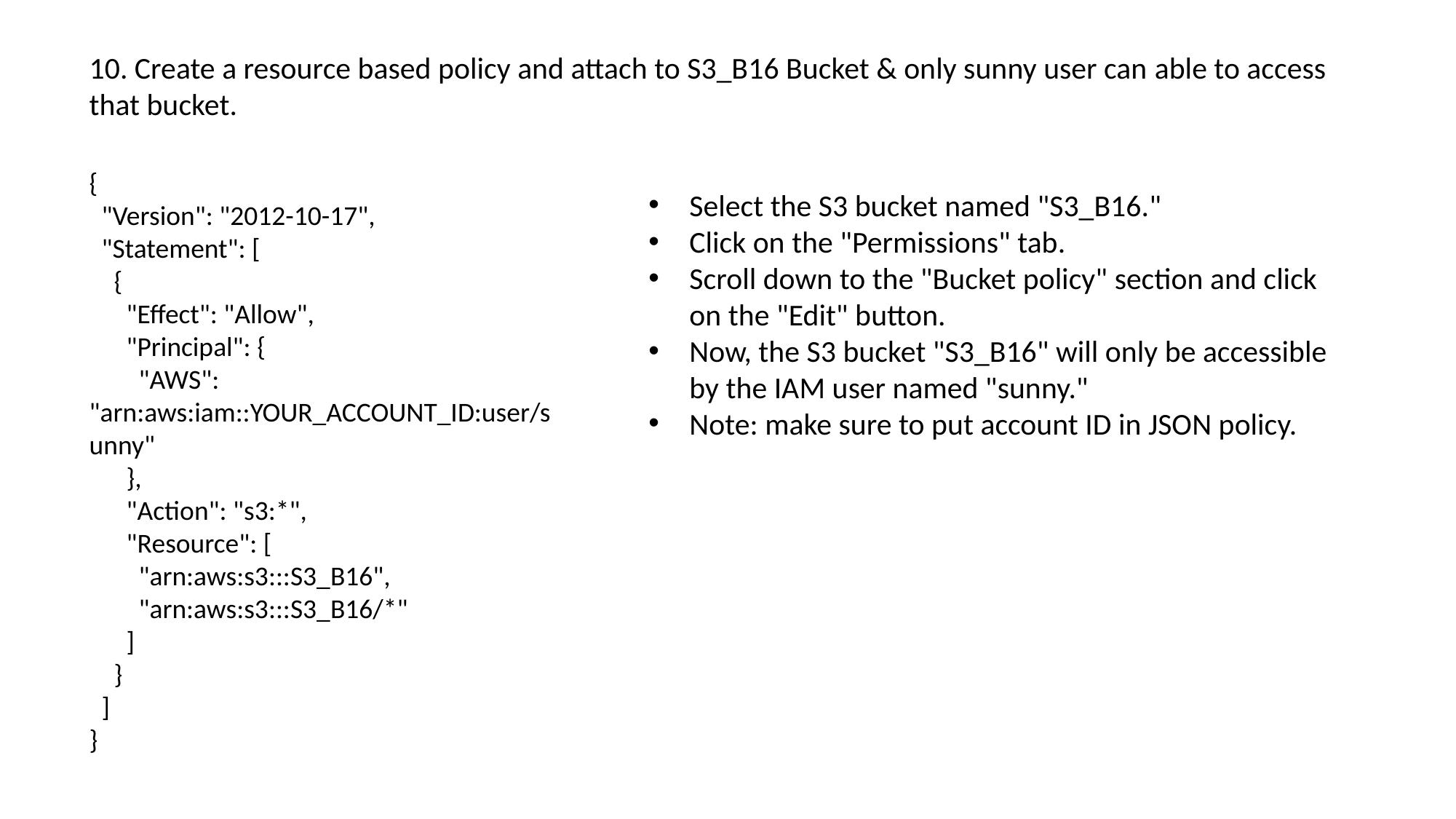

10. Create a resource based policy and attach to S3_B16 Bucket & only sunny user can able to access that bucket.
{
  "Version": "2012-10-17",
  "Statement": [
    {
      "Effect": "Allow",
      "Principal": {
        "AWS": "arn:aws:iam::YOUR_ACCOUNT_ID:user/sunny"
      },
      "Action": "s3:*",
      "Resource": [
        "arn:aws:s3:::S3_B16",
        "arn:aws:s3:::S3_B16/*"
      ]
    }
  ]
}
Select the S3 bucket named "S3_B16."
Click on the "Permissions" tab.
Scroll down to the "Bucket policy" section and click on the "Edit" button.
Now, the S3 bucket "S3_B16" will only be accessible by the IAM user named "sunny."
Note: make sure to put account ID in JSON policy.